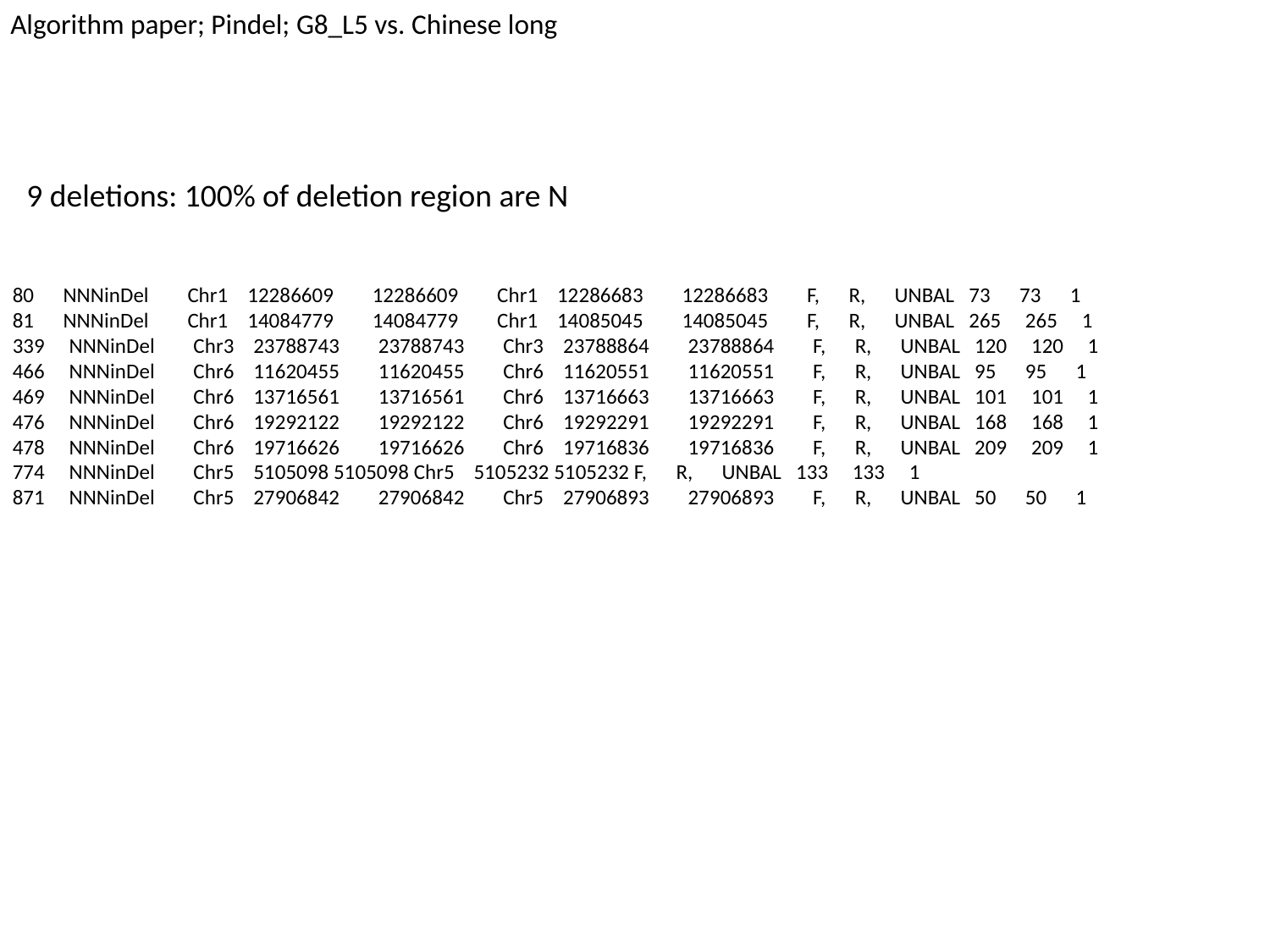

Algorithm paper; Pindel; G8_L5 vs. Chinese long
9 deletions: 100% of deletion region are N
80      NNNinDel        Chr1    12286609        12286609        Chr1    12286683        12286683        F,      R,      UNBAL   73      73      1
81      NNNinDel        Chr1    14084779        14084779        Chr1    14085045        14085045        F,      R,      UNBAL   265     265     1
339     NNNinDel        Chr3    23788743        23788743        Chr3    23788864        23788864        F,      R,      UNBAL   120     120     1
466     NNNinDel        Chr6    11620455        11620455        Chr6    11620551        11620551        F,      R,      UNBAL   95      95      1
469     NNNinDel        Chr6    13716561        13716561        Chr6    13716663        13716663        F,      R,      UNBAL   101     101     1
476     NNNinDel        Chr6    19292122        19292122        Chr6    19292291        19292291        F,      R,      UNBAL   168     168     1
478     NNNinDel        Chr6    19716626        19716626        Chr6    19716836        19716836        F,      R,      UNBAL   209     209     1
774     NNNinDel        Chr5    5105098 5105098 Chr5    5105232 5105232 F,      R,      UNBAL   133     133     1
871     NNNinDel        Chr5    27906842        27906842        Chr5    27906893        27906893        F,      R,      UNBAL   50      50      1